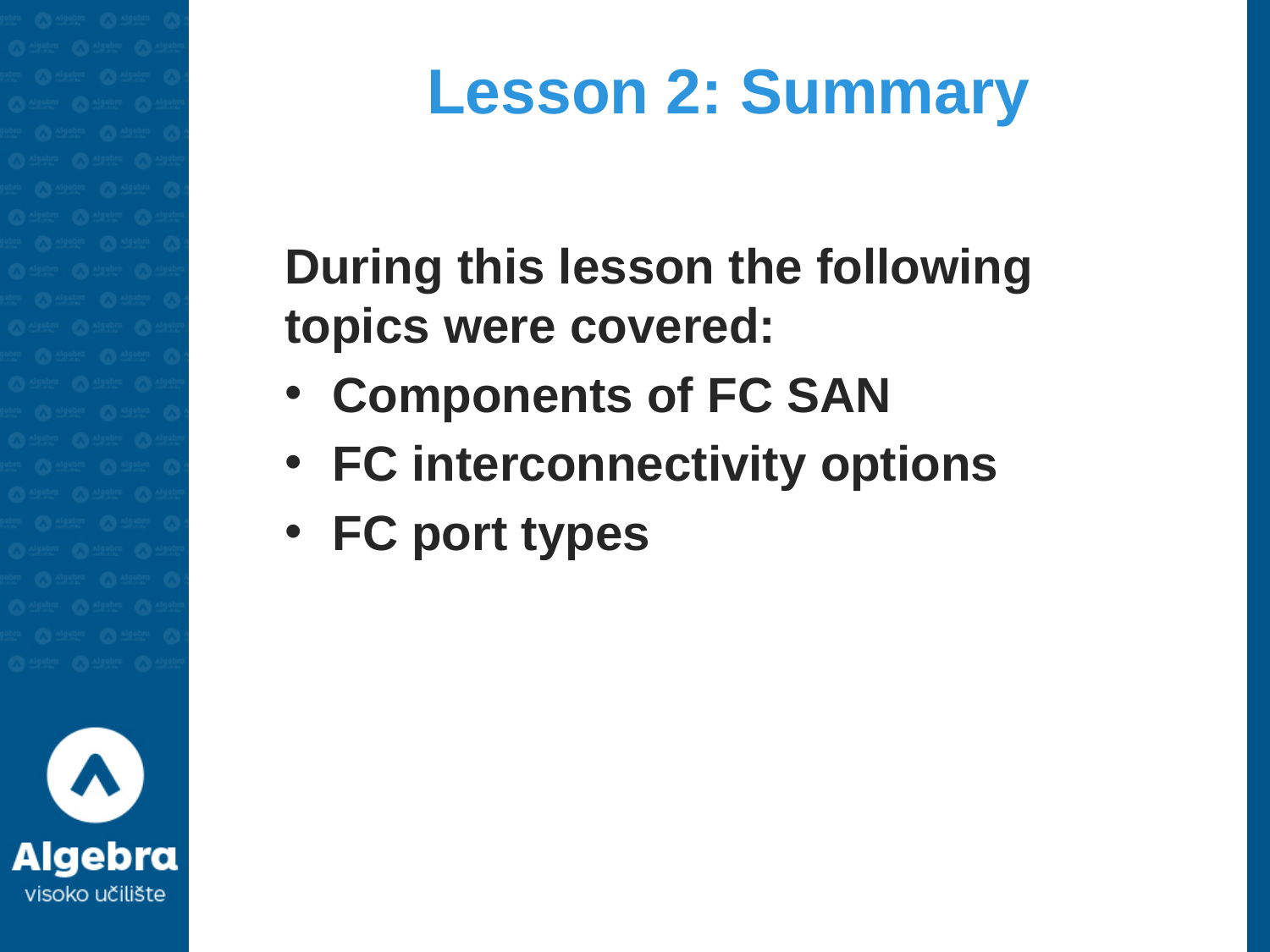

# Lesson 2: Summary
During this lesson the following topics were covered:
Components of FC SAN
FC interconnectivity options
FC port types